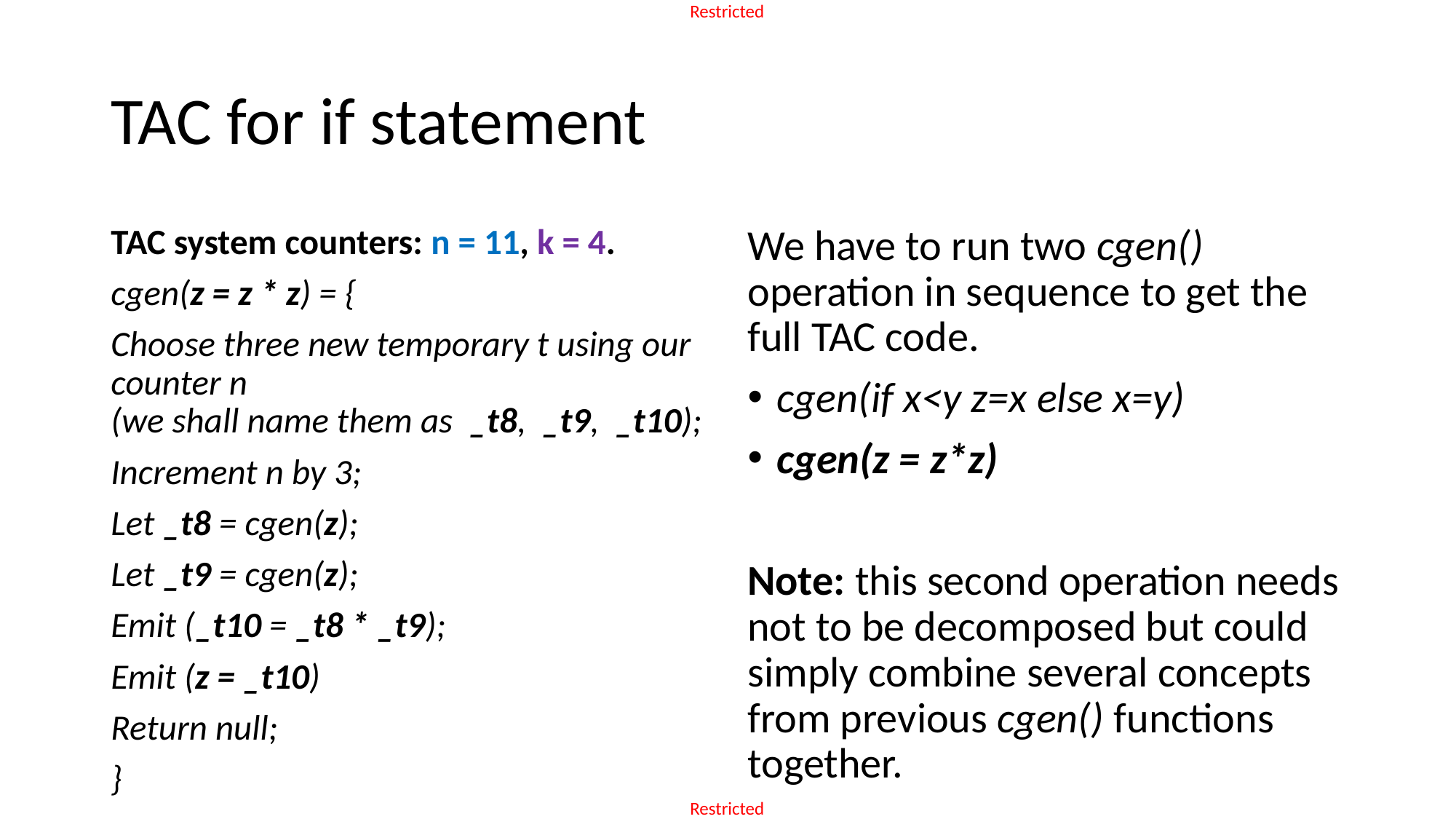

# TAC for if statement
TAC system counters: n = 11, k = 4.
cgen(z = z * z) = {
Choose three new temporary t using our counter n
(we shall name them as  _t8,  _t9,  _t10);
Increment n by 3;
Let _t8 = cgen(z);
Let _t9 = cgen(z);
Emit (_t10 = _t8 * _t9);
Emit (z = _t10)
Return null;
}

We have to run two cgen() operation in sequence to get the full TAC code.
cgen(if x<y z=x else x=y)
cgen(z = z*z)

Note: this second operation needs not to be decomposed but could simply combine several concepts from previous cgen() functions together.